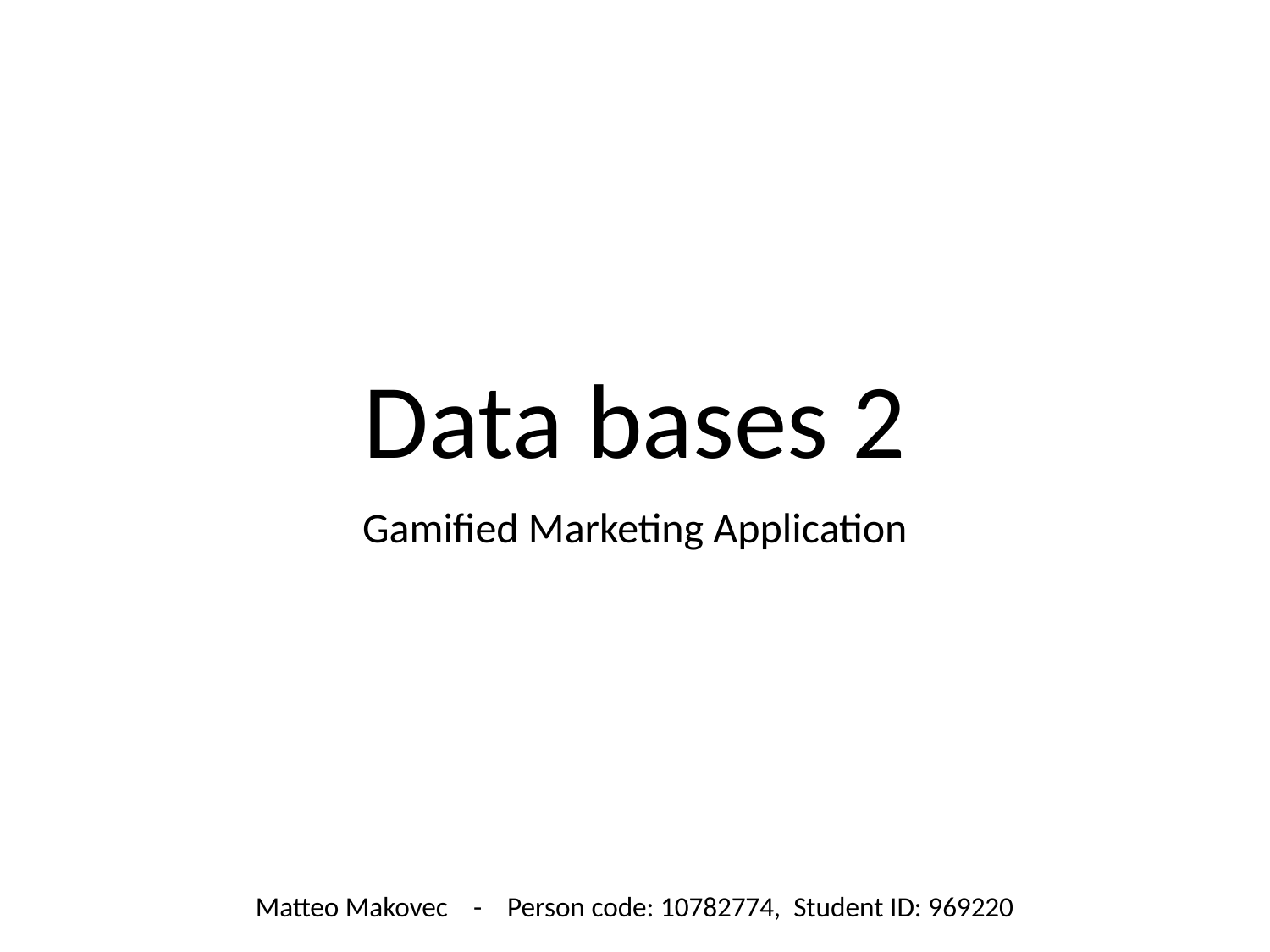

# Data bases 2
Gamified Marketing Application
Matteo Makovec    -    Person code: 10782774,  Student ID: 969220